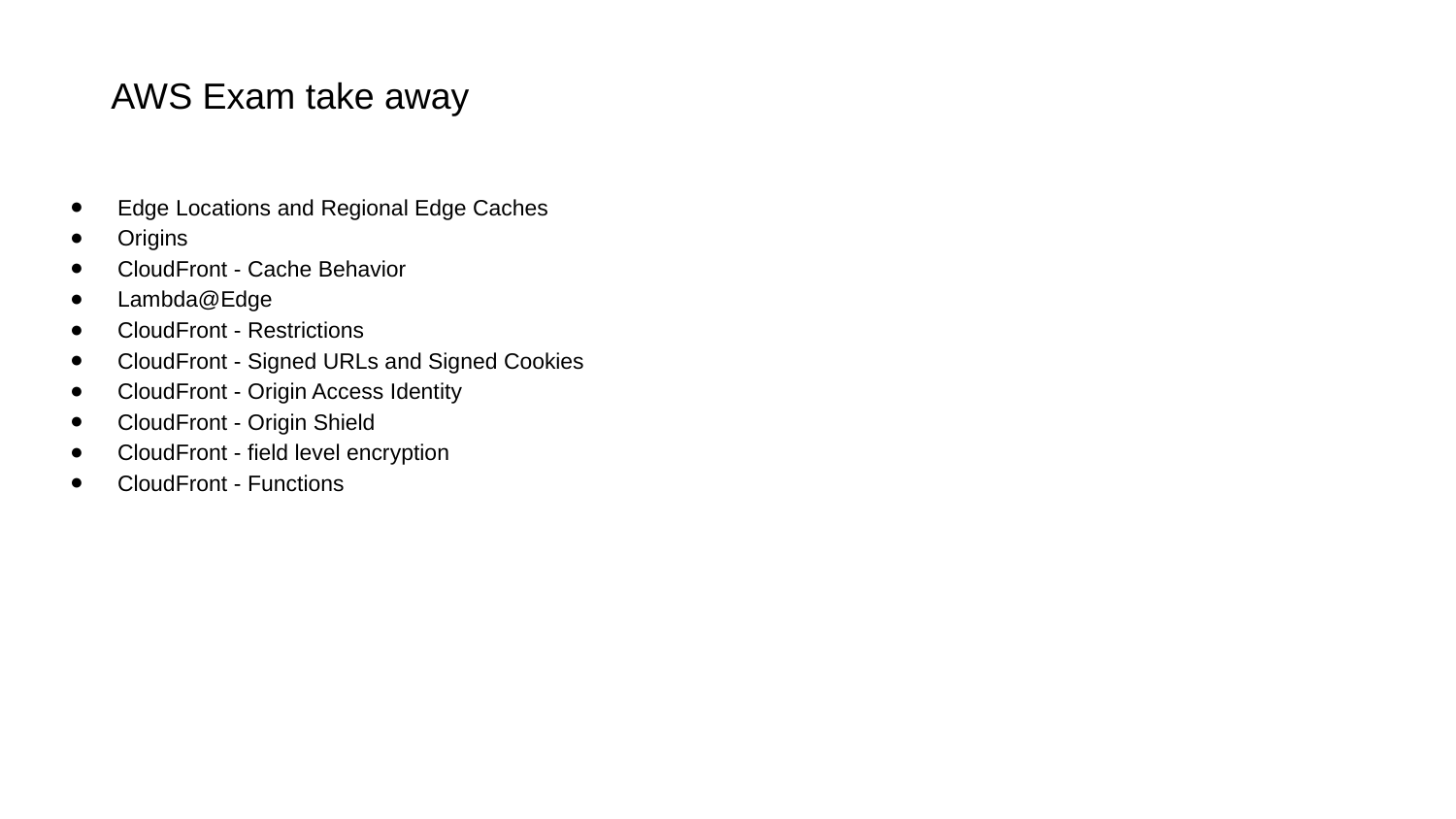

# AWS Exam take away
Edge Locations and Regional Edge Caches
Origins
CloudFront - Cache Behavior
Lambda@Edge
CloudFront - Restrictions
CloudFront - Signed URLs and Signed Cookies
CloudFront - Origin Access Identity
CloudFront - Origin Shield
CloudFront - field level encryption
CloudFront - Functions